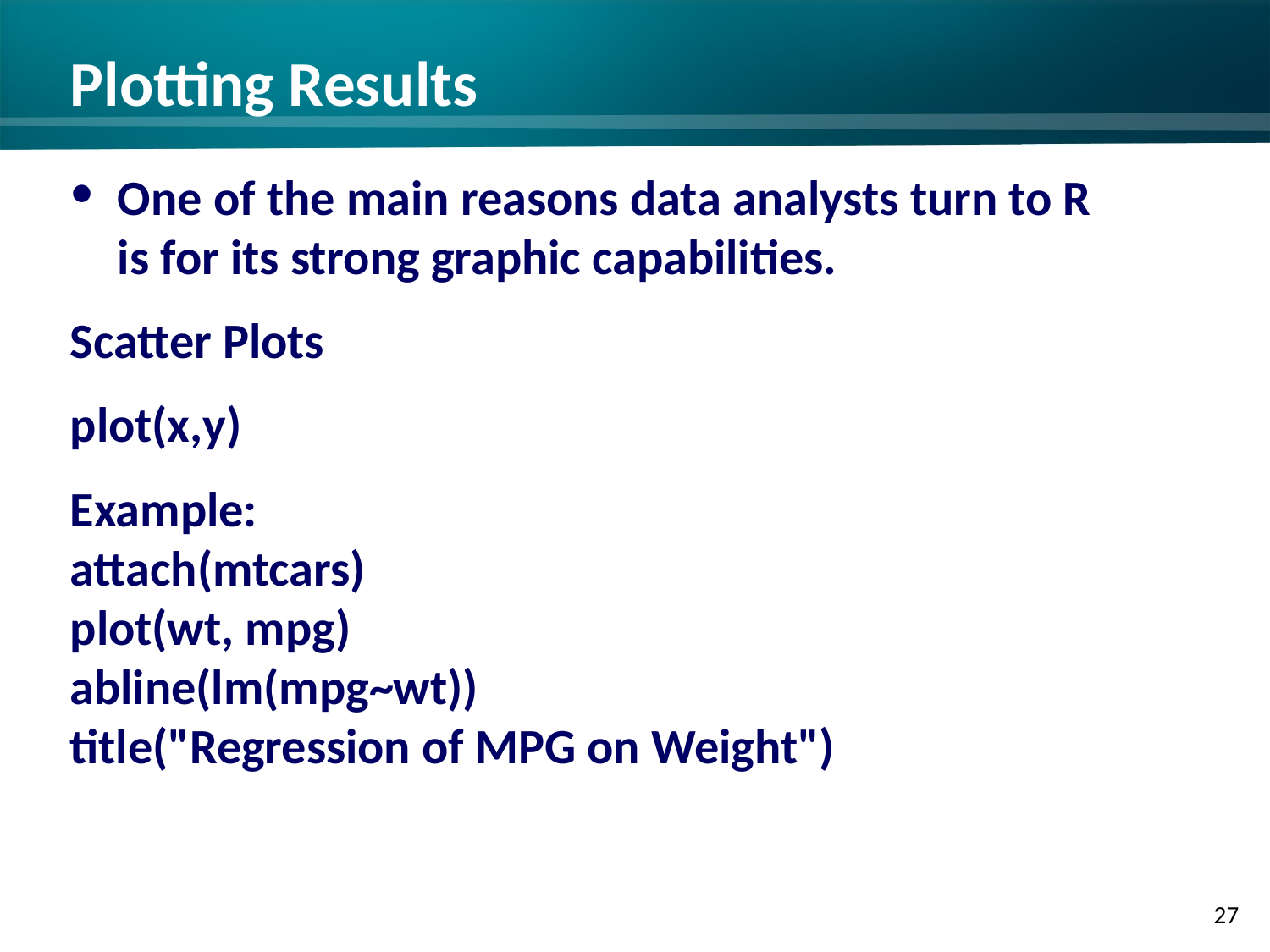

# Plotting Results
One of the main reasons data analysts turn to R is for its strong graphic capabilities.
Scatter Plots
plot(x,y)
Example:
attach(mtcars)
plot(wt, mpg)
abline(lm(mpg~wt))
title("Regression of MPG on Weight")
27